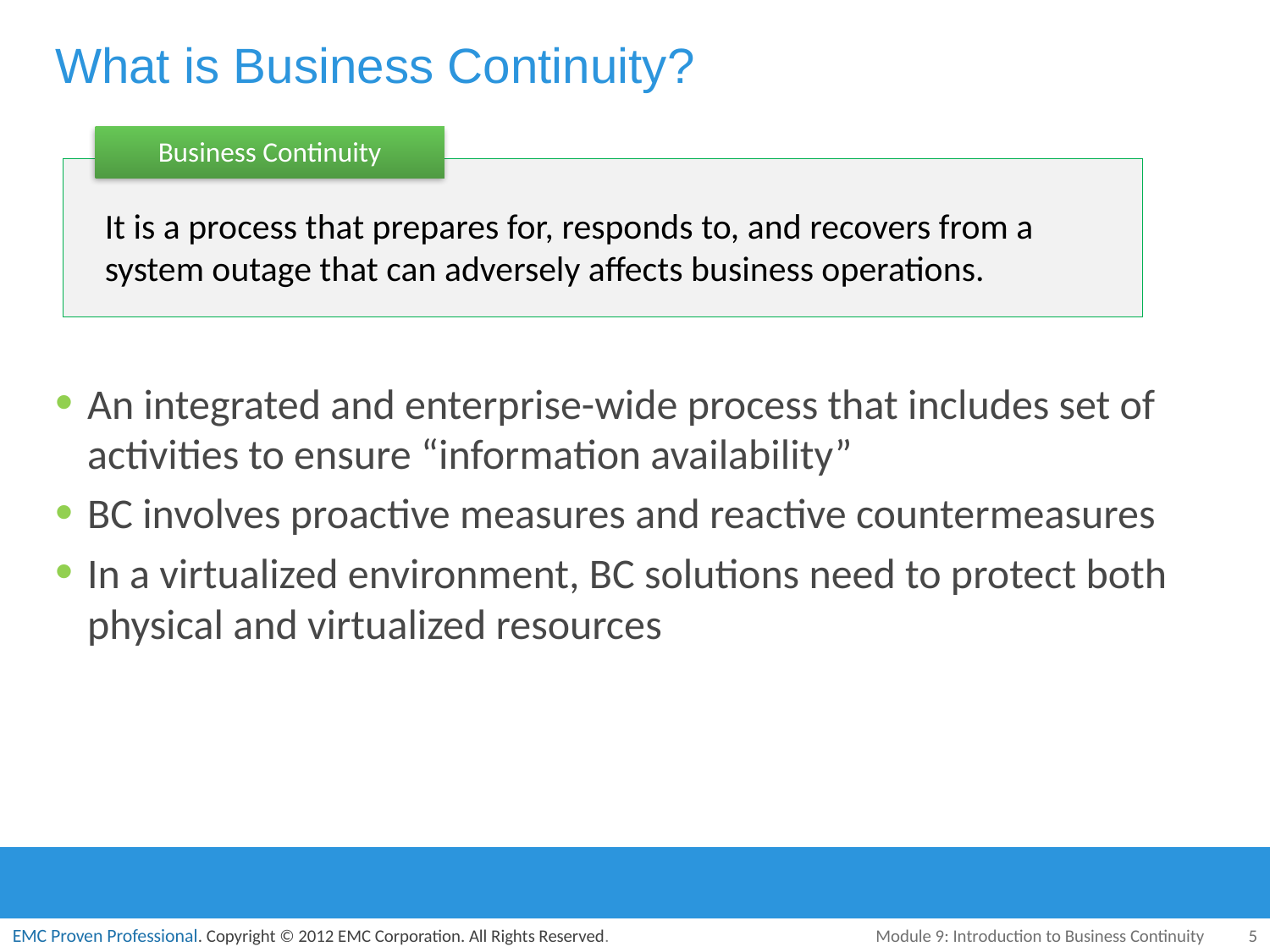

# What is Business Continuity?
Business Continuity
It is a process that prepares for, responds to, and recovers from a system outage that can adversely affects business operations.
An integrated and enterprise-wide process that includes set of activities to ensure “information availability”
BC involves proactive measures and reactive countermeasures
In a virtualized environment, BC solutions need to protect both physical and virtualized resources
Module 9: Introduction to Business Continuity
5